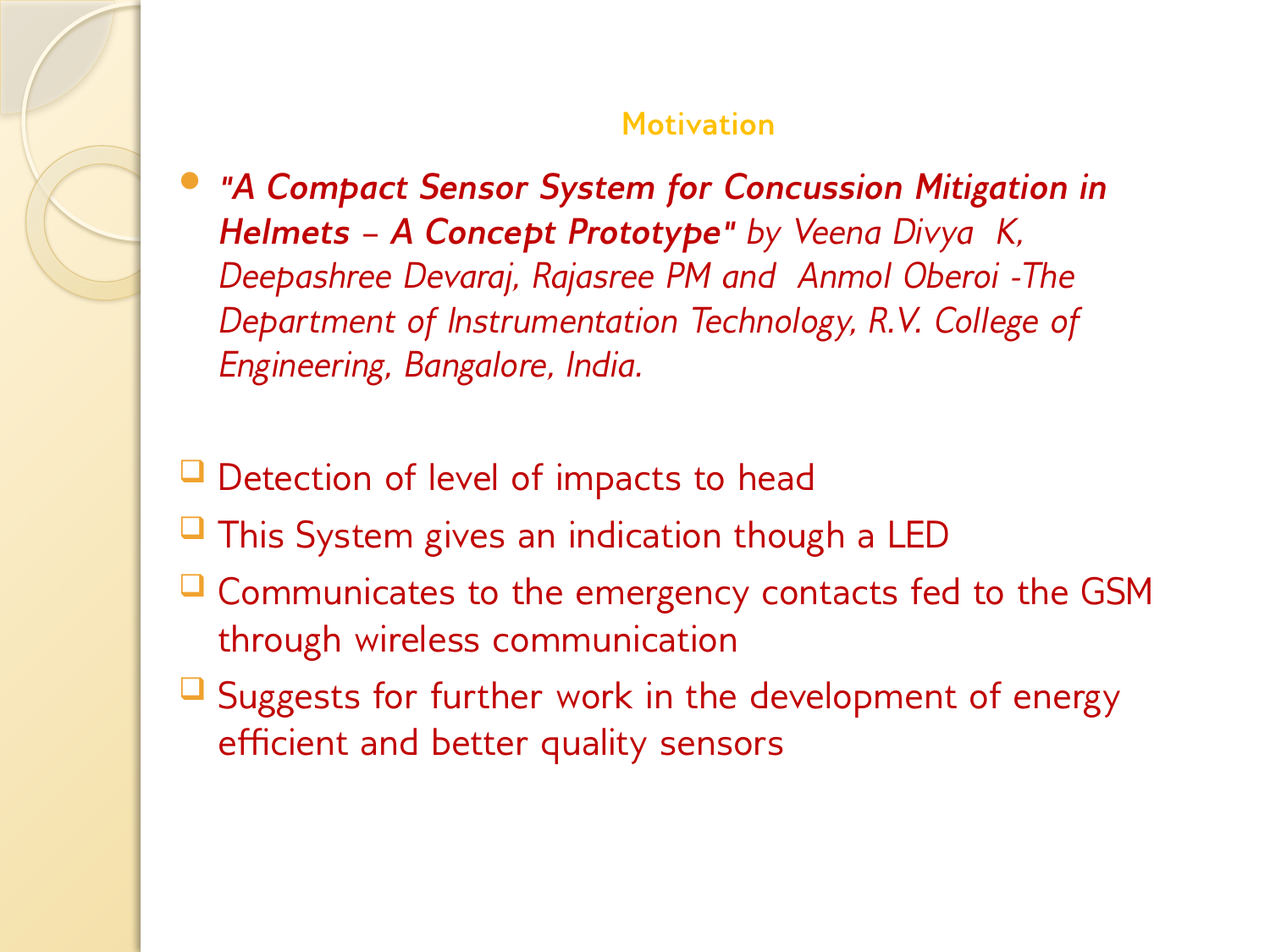

# Motivation
"A Compact Sensor System for Concussion Mitigation in Helmets – A Concept Prototype" by Veena Divya  K, Deepashree Devaraj, Rajasree PM and  Anmol Oberoi -The Department of Instrumentation Technology, R.V. College of Engineering, Bangalore, India.

Detection of level of impacts to head
This System gives an indication though a LED
Communicates to the emergency contacts fed to the GSM through wireless communication
Suggests for further work in the development of energy efficient and better quality sensors